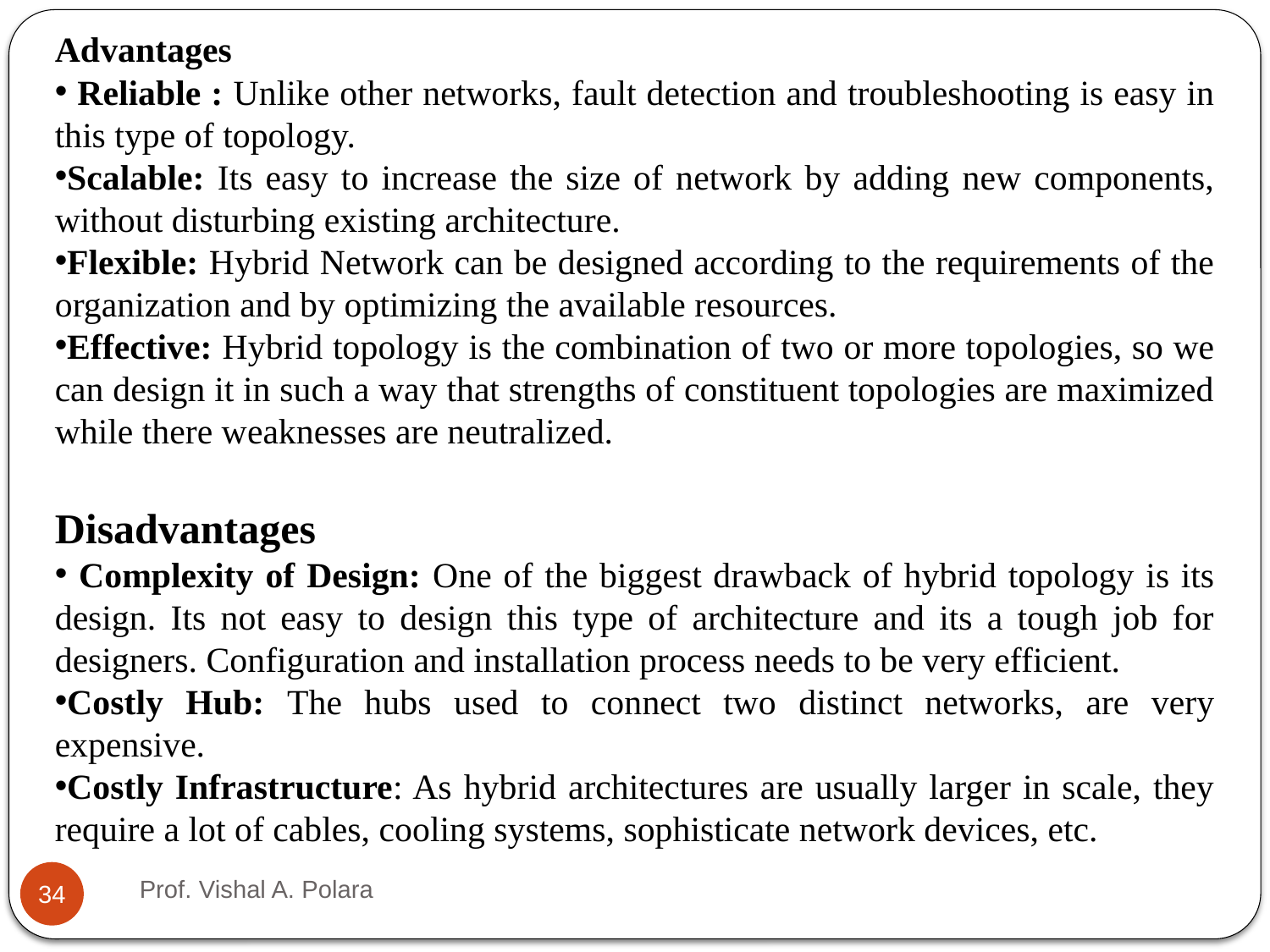

Advantages
 Reliable : Unlike other networks, fault detection and troubleshooting is easy in this type of topology.
Scalable: Its easy to increase the size of network by adding new components, without disturbing existing architecture.
Flexible: Hybrid Network can be designed according to the requirements of the organization and by optimizing the available resources.
Effective: Hybrid topology is the combination of two or more topologies, so we can design it in such a way that strengths of constituent topologies are maximized while there weaknesses are neutralized.

Disadvantages
 Complexity of Design: One of the biggest drawback of hybrid topology is its design. Its not easy to design this type of architecture and its a tough job for designers. Configuration and installation process needs to be very efficient.
Costly Hub: The hubs used to connect two distinct networks, are very expensive.
Costly Infrastructure: As hybrid architectures are usually larger in scale, they require a lot of cables, cooling systems, sophisticate network devices, etc.

Prof. Vishal A. Polara
34